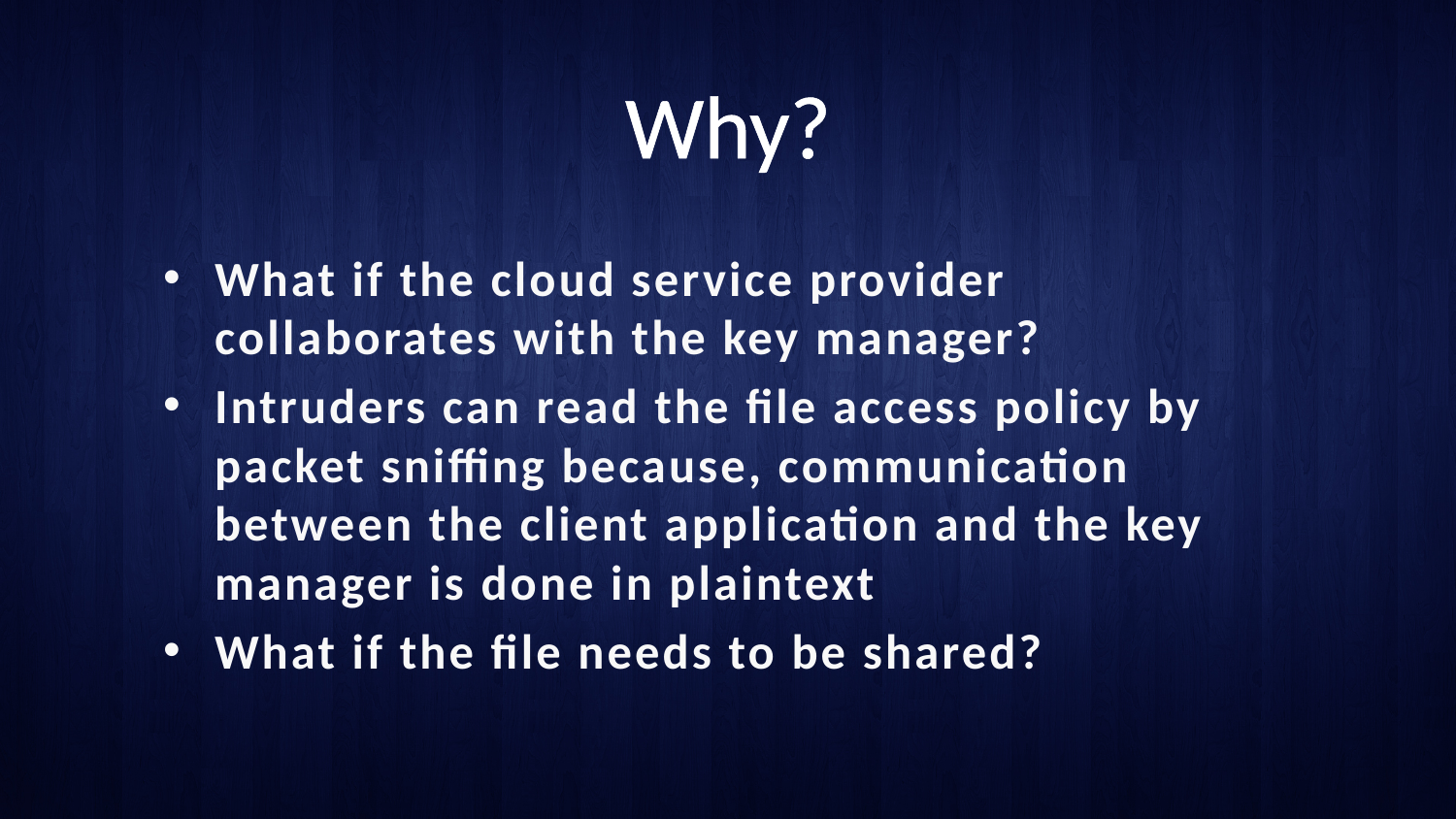

# Why?
What if the cloud service provider collaborates with the key manager?
Intruders can read the file access policy by packet sniffing because, communication between the client application and the key manager is done in plaintext
What if the file needs to be shared?